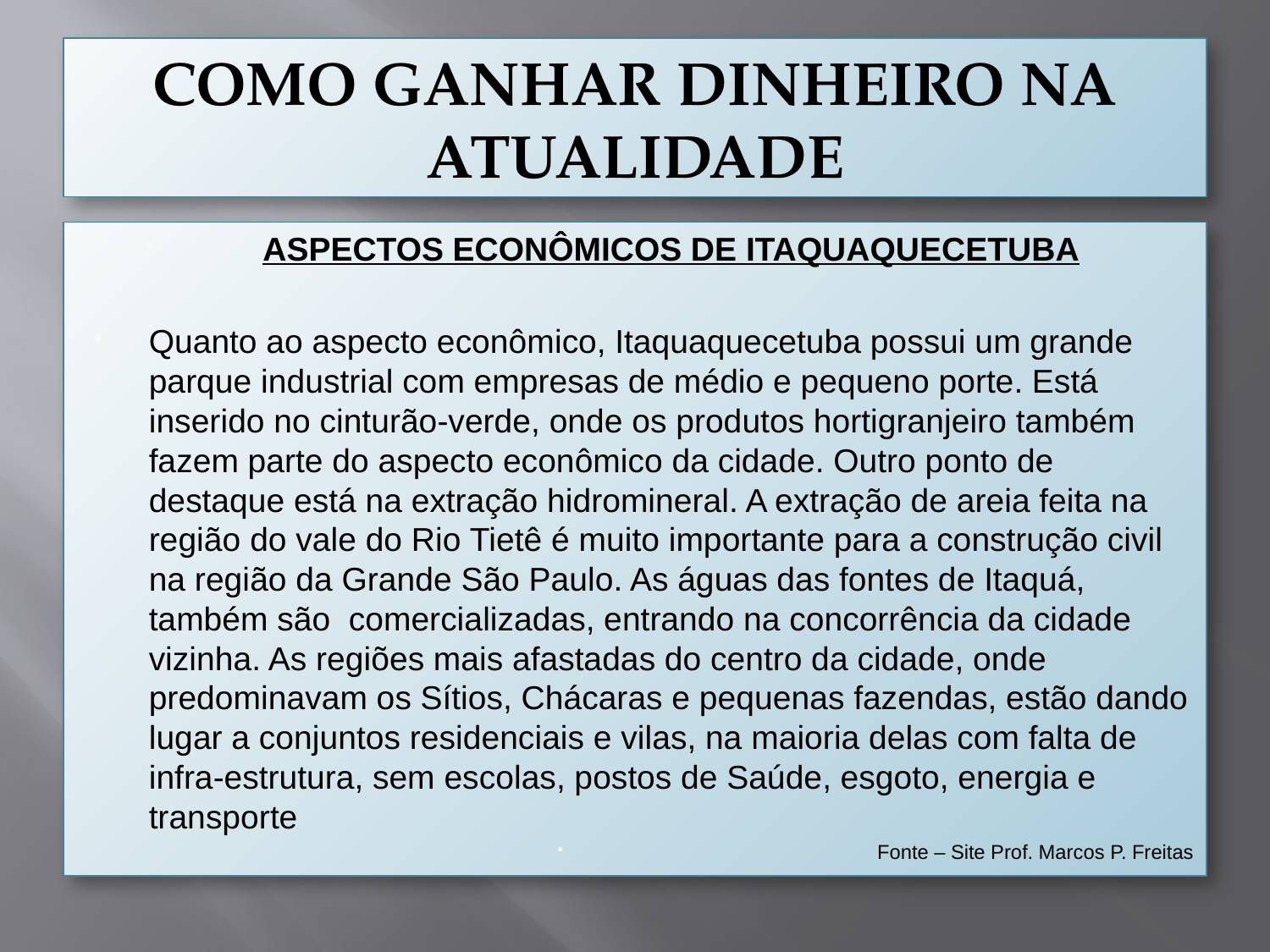

# COMO GANHAR DINHEIRO NA ATUALIDADE
ASPECTOS ECONÔMICOS DE ITAQUAQUECETUBA

Quanto ao aspecto econômico, Itaquaquecetuba possui um grande parque industrial com empresas de médio e pequeno porte. Está inserido no cinturão-verde, onde os produtos hortigranjeiro também fazem parte do aspecto econômico da cidade. Outro ponto de destaque está na extração hidromineral. A extração de areia feita na região do vale do Rio Tietê é muito importante para a construção civil na região da Grande São Paulo. As águas das fontes de Itaquá, também são  comercializadas, entrando na concorrência da cidade vizinha. As regiões mais afastadas do centro da cidade, onde predominavam os Sítios, Chácaras e pequenas fazendas, estão dando lugar a conjuntos residenciais e vilas, na maioria delas com falta de infra-estrutura, sem escolas, postos de Saúde, esgoto, energia e transporte
Fonte – Site Prof. Marcos P. Freitas